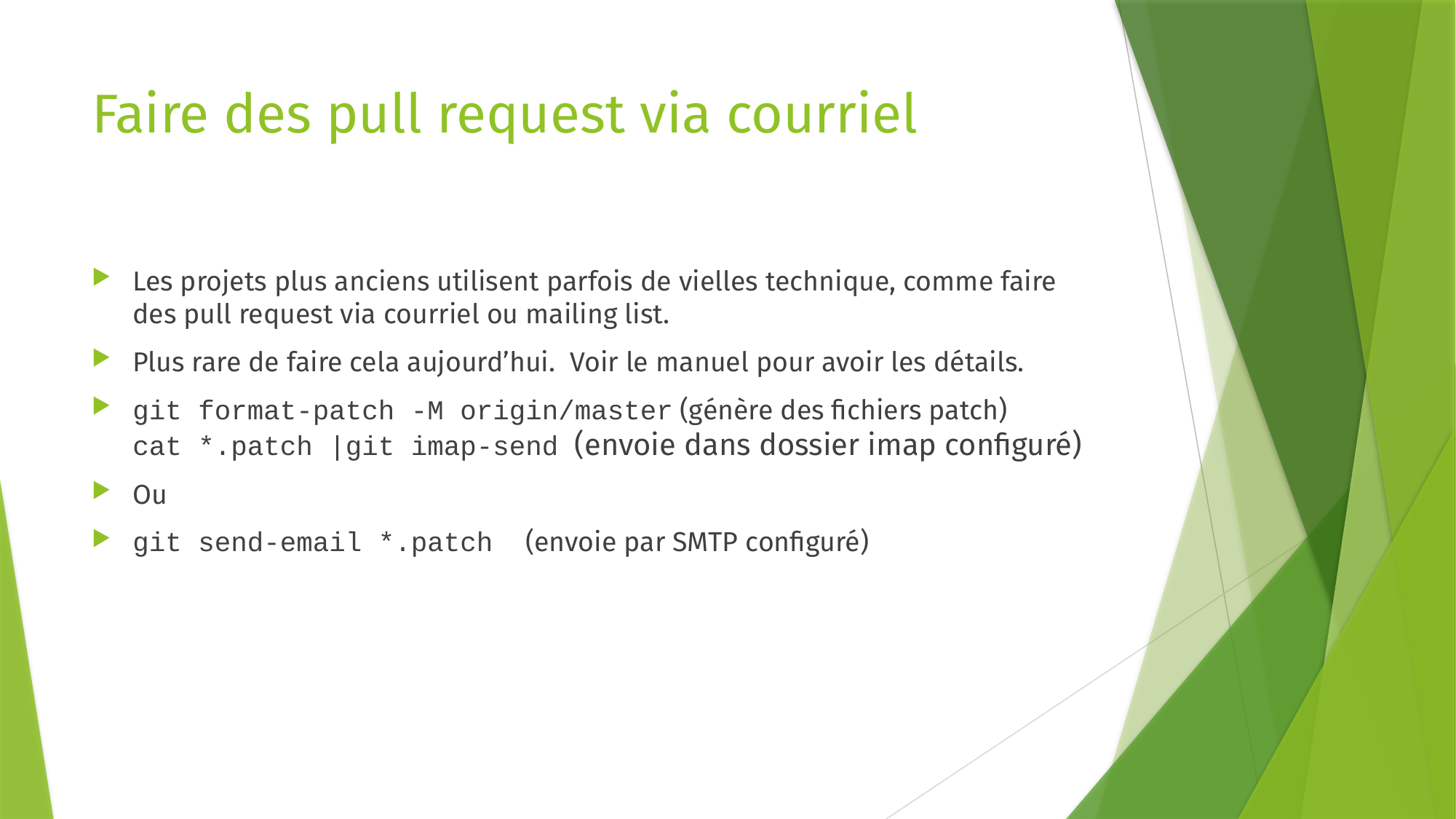

# Faire des pull request via courriel
Les projets plus anciens utilisent parfois de vielles technique, comme faire des pull request via courriel ou mailing list.
Plus rare de faire cela aujourd’hui.  Voir le manuel pour avoir les détails.
git format-patch -M origin/master (génère des fichiers patch)
cat *.patch |git imap-send (envoie dans dossier imap configuré)
Ou
git send-email *.patch  (envoie par SMTP configuré)